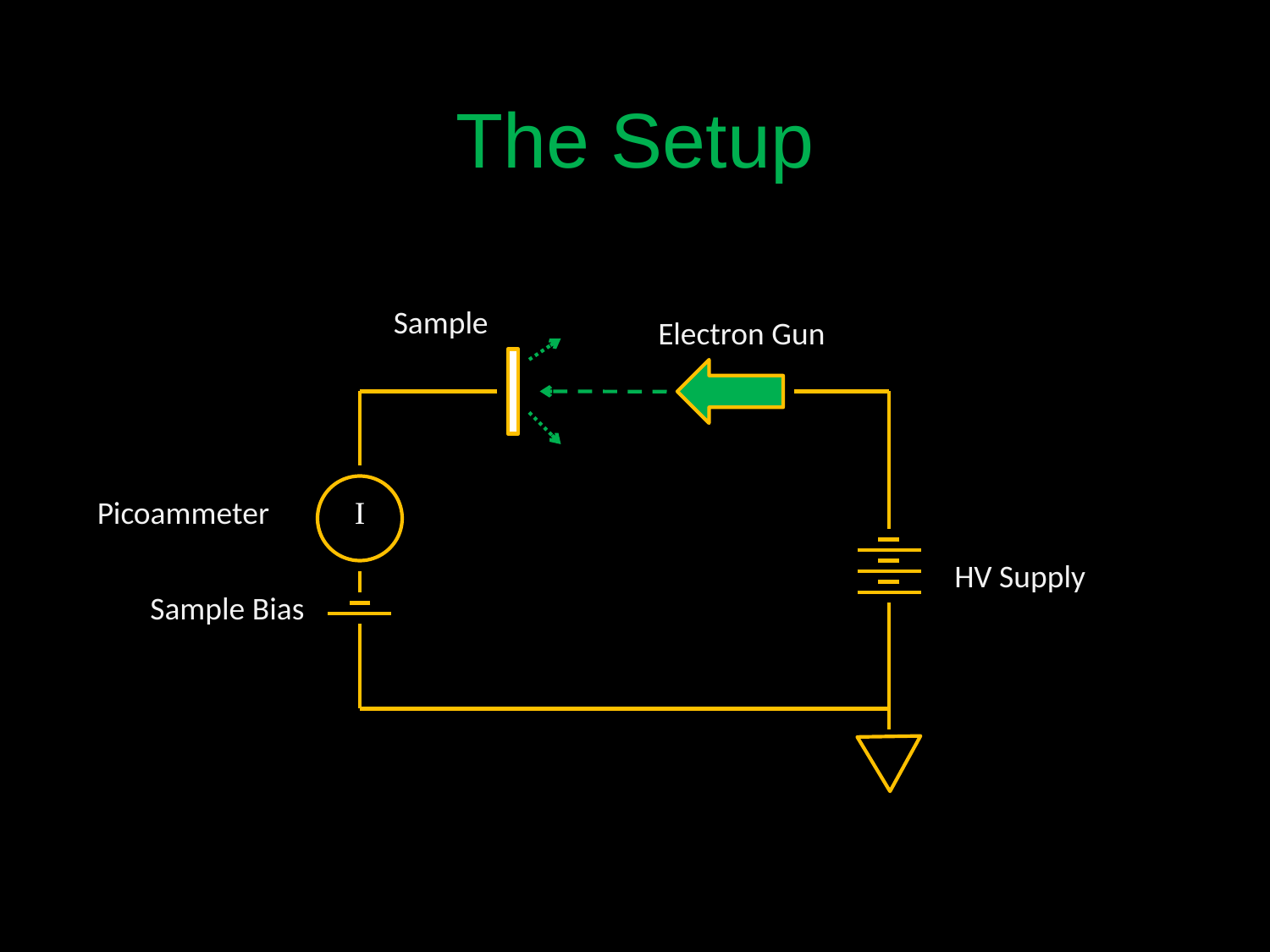

The Setup
Sample
Electron Gun

Picoammeter
I
HV Supply
Sample Bias